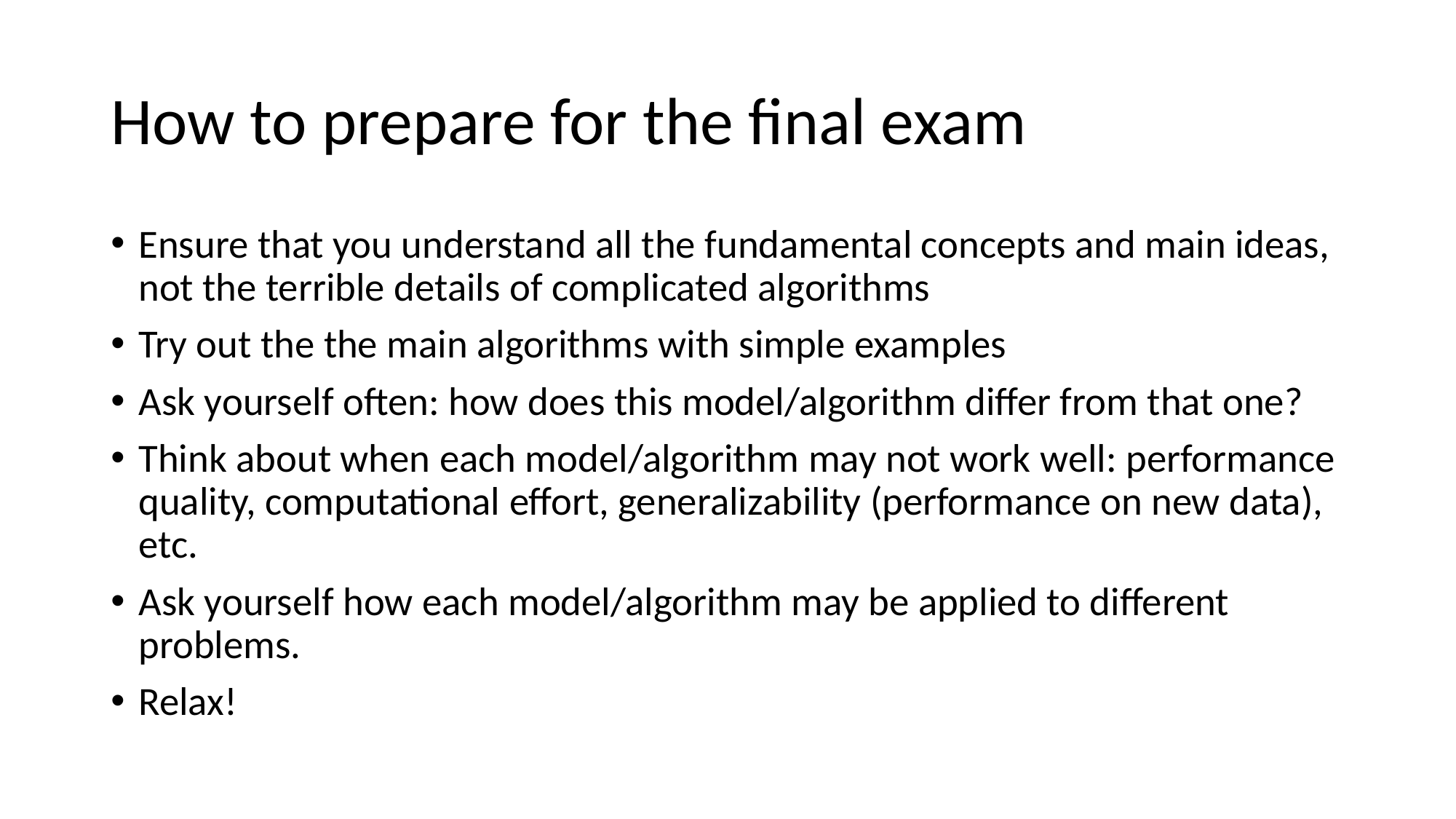

# How to prepare for the final exam
Ensure that you understand all the fundamental concepts and main ideas, not the terrible details of complicated algorithms
Try out the the main algorithms with simple examples
Ask yourself often: how does this model/algorithm differ from that one?
Think about when each model/algorithm may not work well: performance quality, computational effort, generalizability (performance on new data), etc.
Ask yourself how each model/algorithm may be applied to different problems.
Relax!